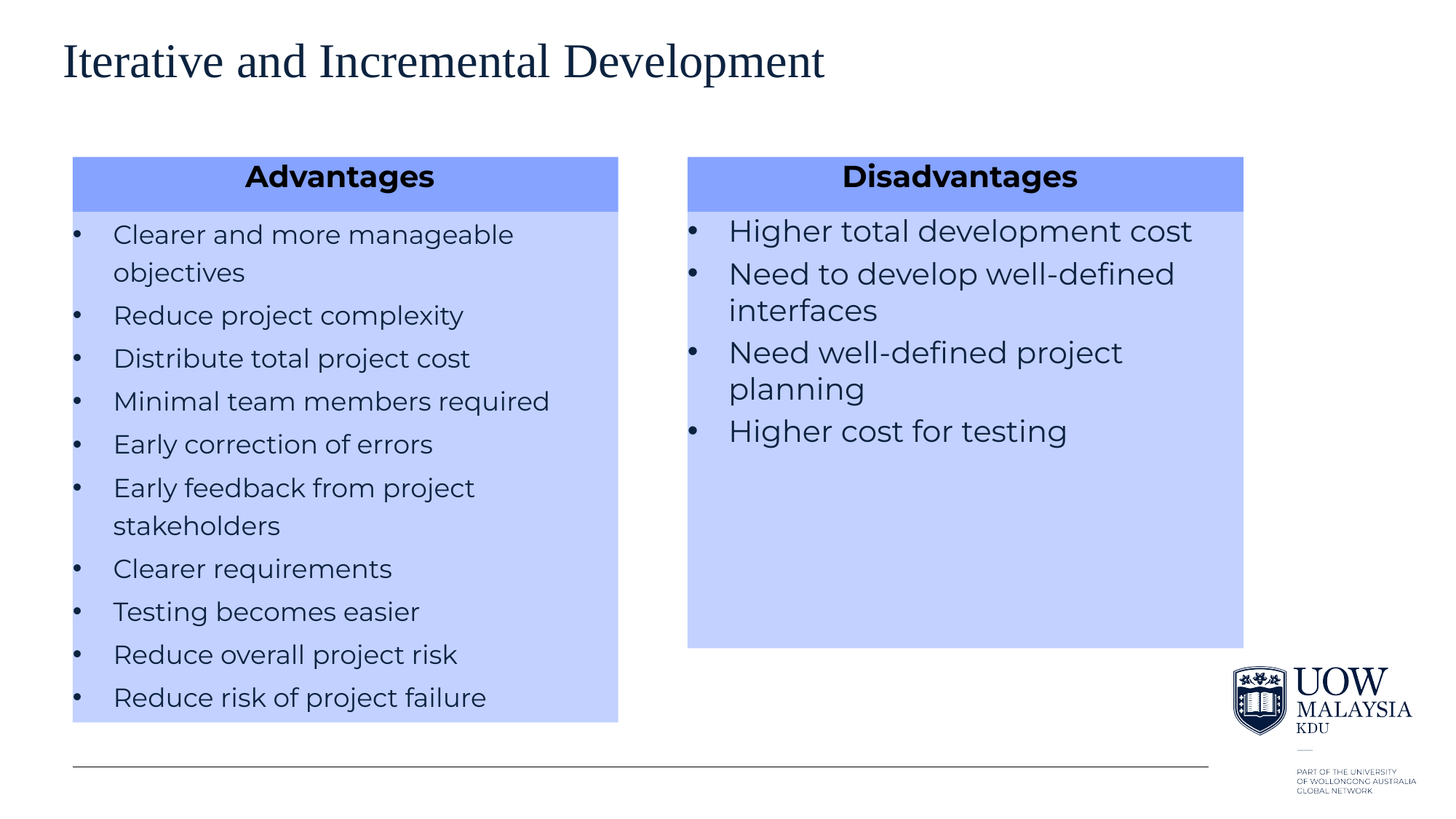

# Iterative and Incremental Development
Advantages
Disadvantages
Clearer and more manageable objectives
Reduce project complexity
Distribute total project cost
Minimal team members required
Early correction of errors
Early feedback from project stakeholders
Clearer requirements
Testing becomes easier
Reduce overall project risk
Reduce risk of project failure
Higher total development cost
Need to develop well-defined interfaces
Need well-defined project planning
Higher cost for testing